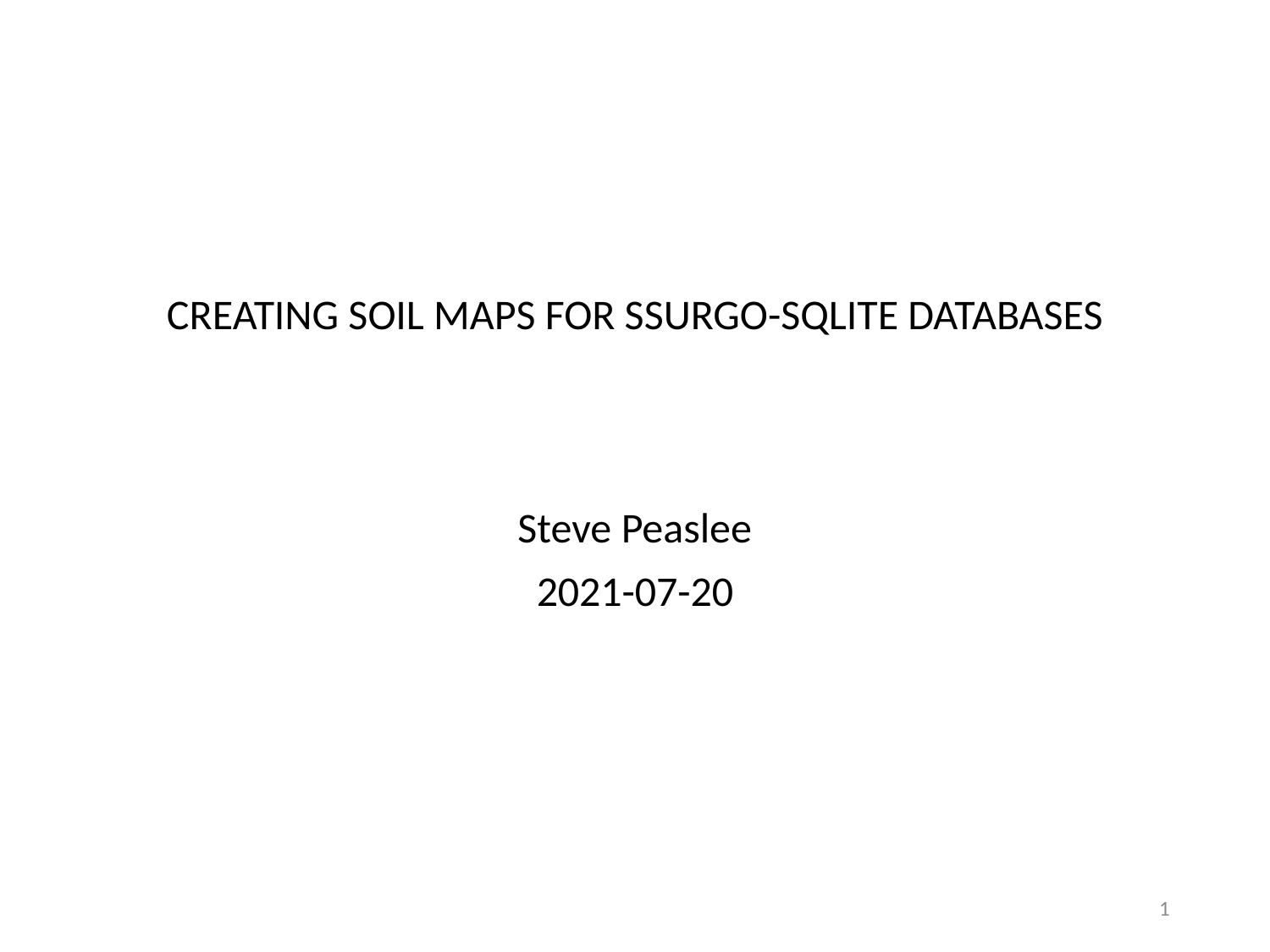

# CREATING SOIL MAPS FOR SSURGO-SQLITE DATABASES
Steve Peaslee
2021-07-20
1